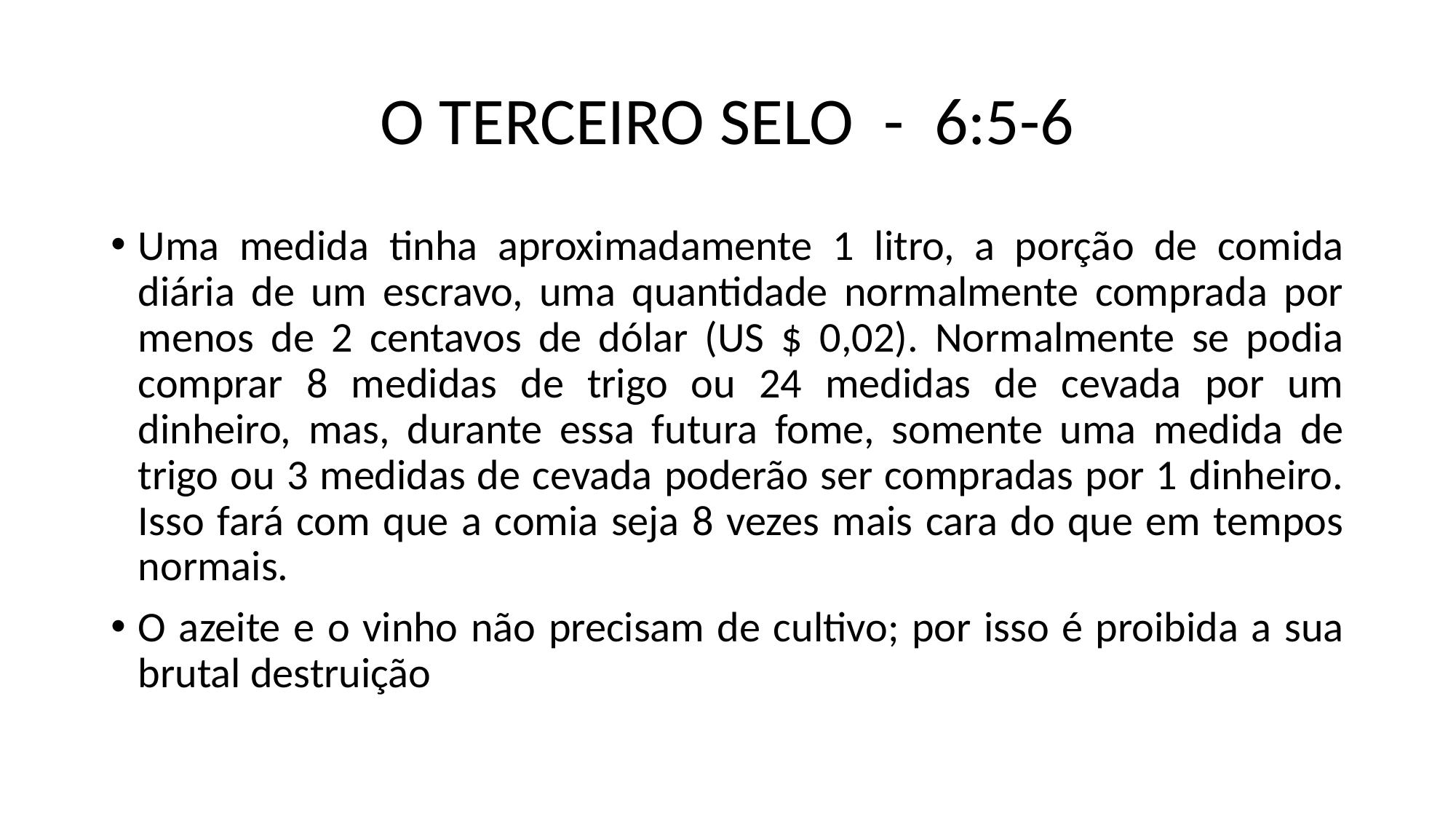

# O TERCEIRO SELO  -  6:5-6
Uma medida tinha aproximadamente 1 litro, a porção de comida diária de um escravo, uma quantidade normalmente comprada por menos de 2 centavos de dólar (US $ 0,02). Normalmente se podia comprar 8 medidas de trigo ou 24 medidas de cevada por um dinheiro, mas, durante essa futura fome, somente uma medida de trigo ou 3 medidas de cevada poderão ser compradas por 1 dinheiro. Isso fará com que a comia seja 8 vezes mais cara do que em tempos normais.
O azeite e o vinho não precisam de cultivo; por isso é proibida a sua brutal destruição